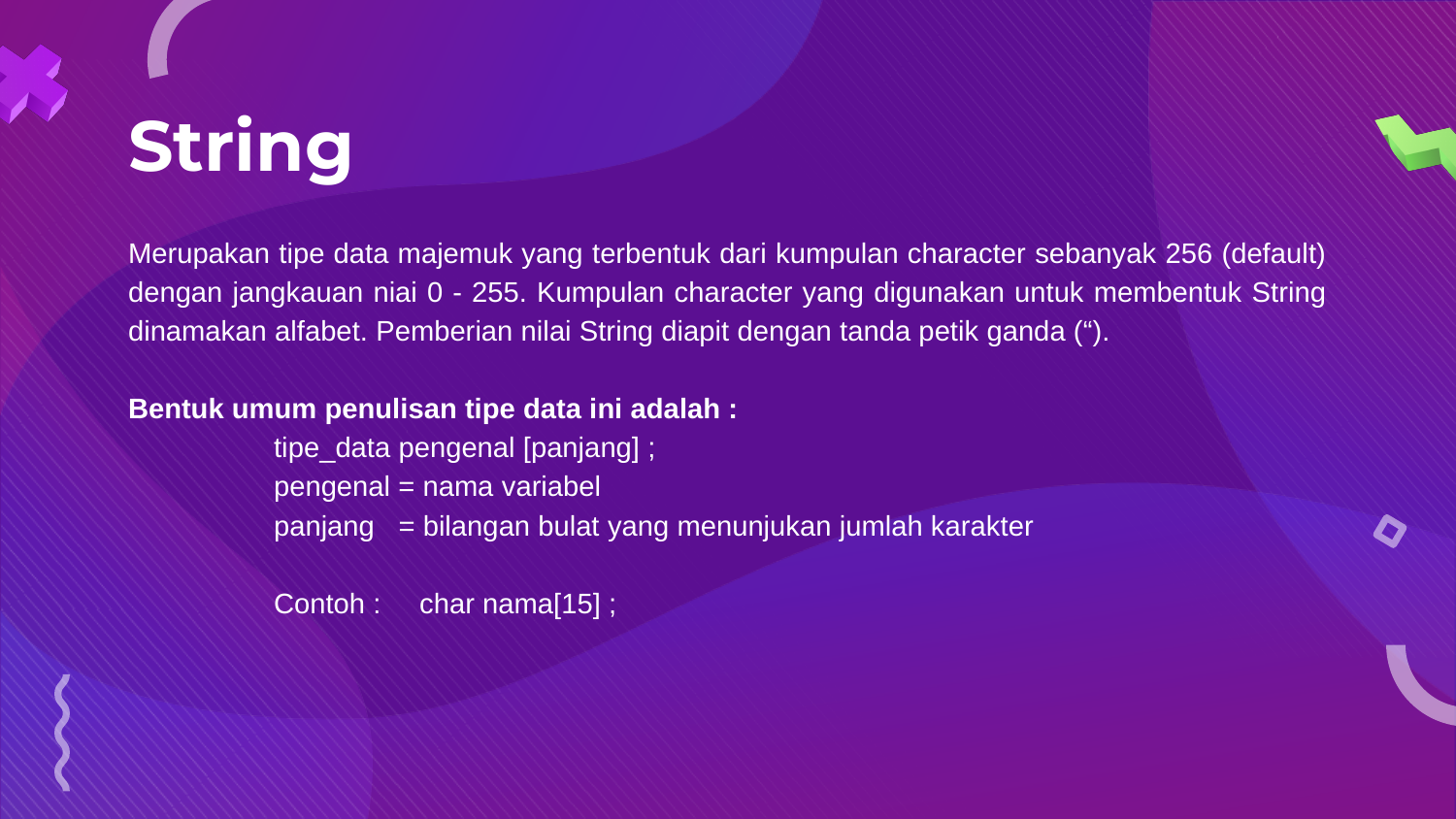

# String
Merupakan tipe data majemuk yang terbentuk dari kumpulan character sebanyak 256 (default) dengan jangkauan niai 0 - 255. Kumpulan character yang digunakan untuk membentuk String dinamakan alfabet. Pemberian nilai String diapit dengan tanda petik ganda (“).

Bentuk umum penulisan tipe data ini adalah :
	tipe_data pengenal [panjang] ;
	pengenal = nama variabel
	panjang   = bilangan bulat yang menunjukan jumlah karakter

	Contoh : 	char nama[15] ;